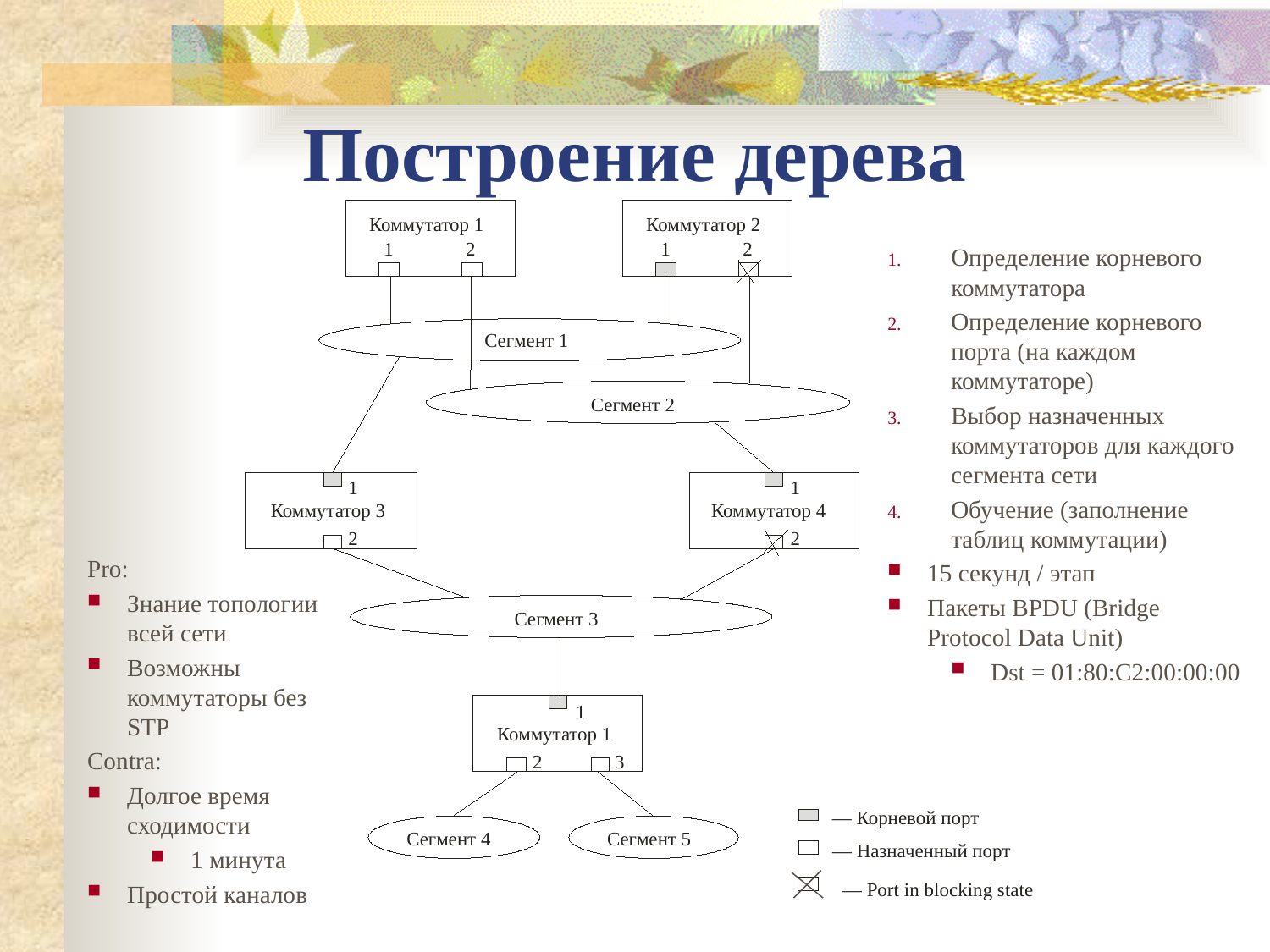

Построение дерева

Коммутатор 1
Коммутатор 2
1
2
1
2

Сегмент 1

Сегмент 2

1
1
Коммутатор 3
Коммутатор 4
2
2

Сегмент 3

1
Коммутатор 1
2
3

— Корневой порт

Сегмент 4
Сегмент 5
— Назначенный порт

— Port in blocking state

Определение корневого коммутатора
Определение корневого порта (на каждом коммутаторе)
Выбор назначенных коммутаторов для каждого сегмента сети
Обучение (заполнение таблиц коммутации)
15 секунд / этап
Пакеты BPDU (Bridge Protocol Data Unit)
Dst = 01:80:C2:00:00:00
Pro:
Знание топологии всей сети
Возможны коммутаторы без STP
Contra:
Долгое время сходимости
1 минута
Простой каналов